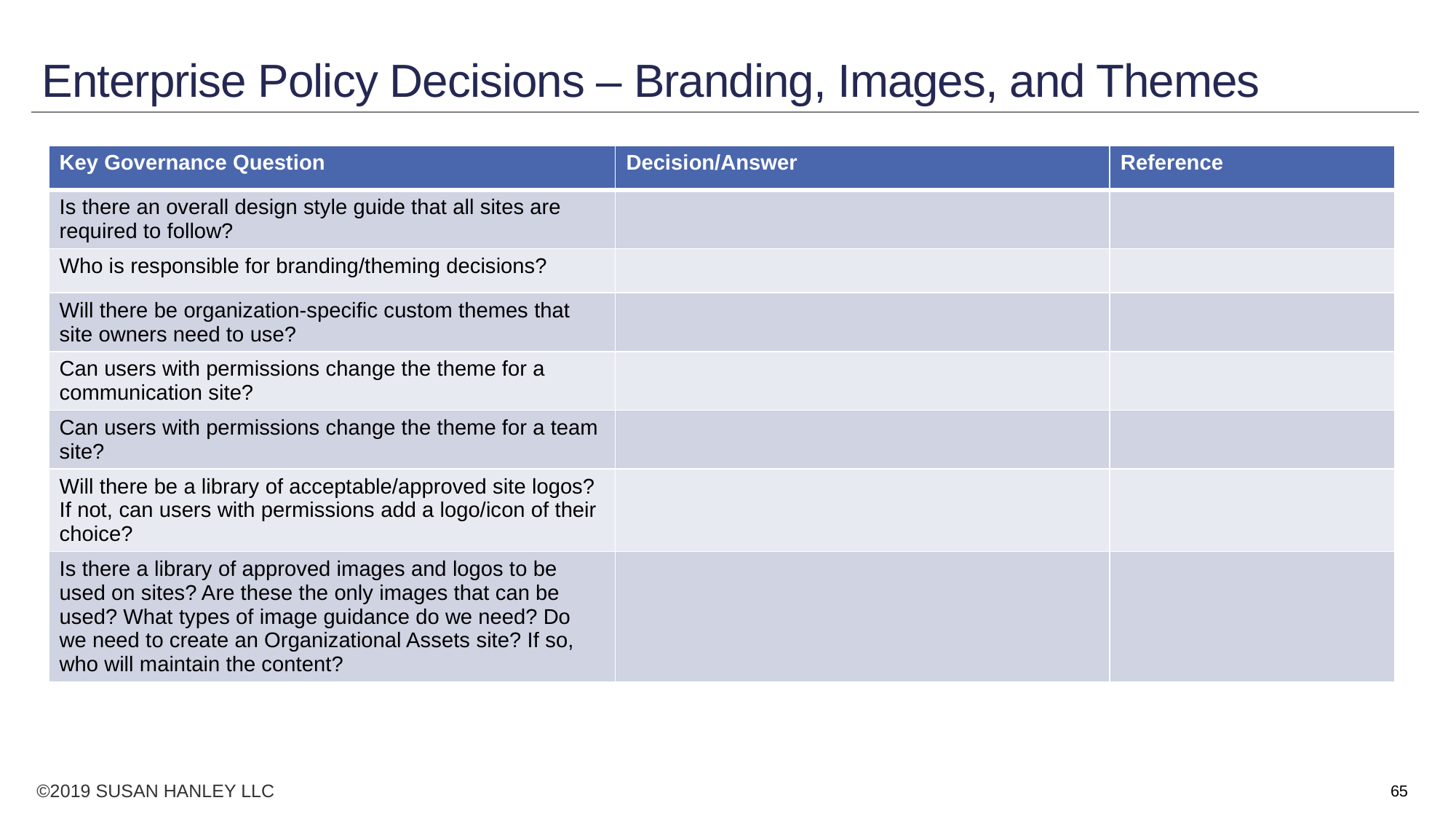

# Enterprise Policy Decisions – Branding, Images, and Themes
| Key Governance Question | Decision/Answer | Reference |
| --- | --- | --- |
| Is there an overall design style guide that all sites are required to follow? |  |  |
| Who is responsible for branding/theming decisions? |  |  |
| Will there be organization-specific custom themes that site owners need to use? |  |  |
| Can users with permissions change the theme for a communication site? |  |  |
| Can users with permissions change the theme for a team site? |  |  |
| Will there be a library of acceptable/approved site logos? If not, can users with permissions add a logo/icon of their choice? |  |  |
| Is there a library of approved images and logos to be used on sites? Are these the only images that can be used? What types of image guidance do we need? Do we need to create an Organizational Assets site? If so, who will maintain the content? |  |  |
65